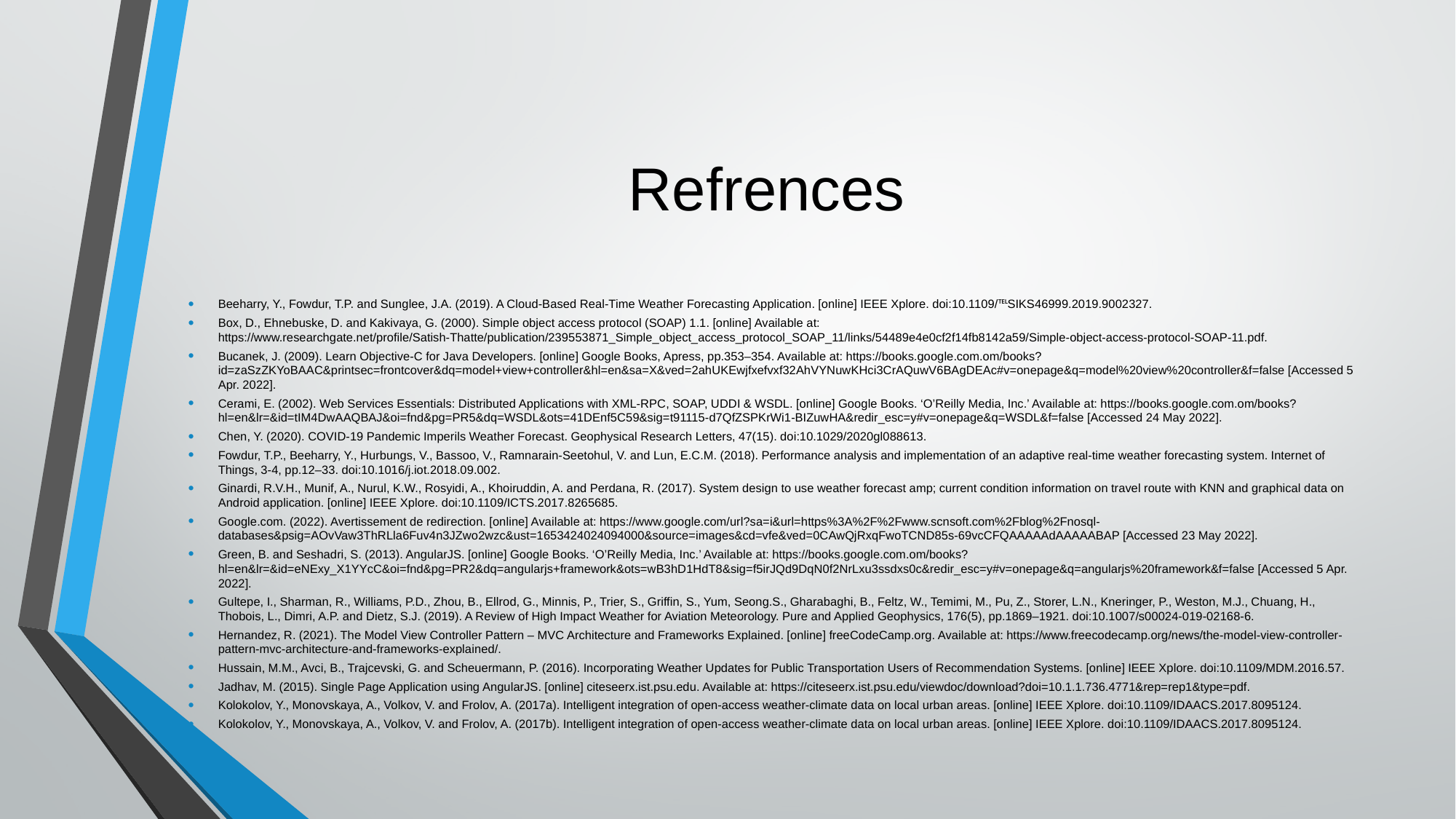

# Refrences
Beeharry, Y., Fowdur, T.P. and Sunglee, J.A. (2019). A Cloud-Based Real-Time Weather Forecasting Application. [online] IEEE Xplore. doi:10.1109/℡SIKS46999.2019.9002327.
Box, D., Ehnebuske, D. and Kakivaya, G. (2000). Simple object access protocol (SOAP) 1.1. [online] Available at: https://www.researchgate.net/profile/Satish-Thatte/publication/239553871_Simple_object_access_protocol_SOAP_11/links/54489e4e0cf2f14fb8142a59/Simple-object-access-protocol-SOAP-11.pdf.
Bucanek, J. (2009). Learn Objective-C for Java Developers. [online] Google Books, Apress, pp.353–354. Available at: https://books.google.com.om/books?id=zaSzZKYoBAAC&printsec=frontcover&dq=model+view+controller&hl=en&sa=X&ved=2ahUKEwjfxefvxf32AhVYNuwKHci3CrAQuwV6BAgDEAc#v=onepage&q=model%20view%20controller&f=false [Accessed 5 Apr. 2022].
Cerami, E. (2002). Web Services Essentials: Distributed Applications with XML-RPC, SOAP, UDDI & WSDL. [online] Google Books. ‘O’Reilly Media, Inc.’ Available at: https://books.google.com.om/books?hl=en&lr=&id=tIM4DwAAQBAJ&oi=fnd&pg=PR5&dq=WSDL&ots=41DEnf5C59&sig=t91115-d7QfZSPKrWi1-BIZuwHA&redir_esc=y#v=onepage&q=WSDL&f=false [Accessed 24 May 2022].
Chen, Y. (2020). COVID‐19 Pandemic Imperils Weather Forecast. Geophysical Research Letters, 47(15). doi:10.1029/2020gl088613.
Fowdur, T.P., Beeharry, Y., Hurbungs, V., Bassoo, V., Ramnarain-Seetohul, V. and Lun, E.C.M. (2018). Performance analysis and implementation of an adaptive real-time weather forecasting system. Internet of Things, 3-4, pp.12–33. doi:10.1016/j.iot.2018.09.002.
Ginardi, R.V.H., Munif, A., Nurul, K.W., Rosyidi, A., Khoiruddin, A. and Perdana, R. (2017). System design to use weather forecast amp; current condition information on travel route with KNN and graphical data on Android application. [online] IEEE Xplore. doi:10.1109/ICTS.2017.8265685.
Google.com. (2022). Avertissement de redirection. [online] Available at: https://www.google.com/url?sa=i&url=https%3A%2F%2Fwww.scnsoft.com%2Fblog%2Fnosql-databases&psig=AOvVaw3ThRLla6Fuv4n3JZwo2wzc&ust=1653424024094000&source=images&cd=vfe&ved=0CAwQjRxqFwoTCND85s-69vcCFQAAAAAdAAAAABAP [Accessed 23 May 2022].
Green, B. and Seshadri, S. (2013). AngularJS. [online] Google Books. ‘O’Reilly Media, Inc.’ Available at: https://books.google.com.om/books?hl=en&lr=&id=eNExy_X1YYcC&oi=fnd&pg=PR2&dq=angularjs+framework&ots=wB3hD1HdT8&sig=f5irJQd9DqN0f2NrLxu3ssdxs0c&redir_esc=y#v=onepage&q=angularjs%20framework&f=false [Accessed 5 Apr. 2022].
Gultepe, I., Sharman, R., Williams, P.D., Zhou, B., Ellrod, G., Minnis, P., Trier, S., Griffin, S., Yum, Seong.S., Gharabaghi, B., Feltz, W., Temimi, M., Pu, Z., Storer, L.N., Kneringer, P., Weston, M.J., Chuang, H., Thobois, L., Dimri, A.P. and Dietz, S.J. (2019). A Review of High Impact Weather for Aviation Meteorology. Pure and Applied Geophysics, 176(5), pp.1869–1921. doi:10.1007/s00024-019-02168-6.
Hernandez, R. (2021). The Model View Controller Pattern – MVC Architecture and Frameworks Explained. [online] freeCodeCamp.org. Available at: https://www.freecodecamp.org/news/the-model-view-controller-pattern-mvc-architecture-and-frameworks-explained/.
Hussain, M.M., Avci, B., Trajcevski, G. and Scheuermann, P. (2016). Incorporating Weather Updates for Public Transportation Users of Recommendation Systems. [online] IEEE Xplore. doi:10.1109/MDM.2016.57.
Jadhav, M. (2015). Single Page Application using AngularJS. [online] citeseerx.ist.psu.edu. Available at: https://citeseerx.ist.psu.edu/viewdoc/download?doi=10.1.1.736.4771&rep=rep1&type=pdf.
Kolokolov, Y., Monovskaya, A., Volkov, V. and Frolov, A. (2017a). Intelligent integration of open-access weather-climate data on local urban areas. [online] IEEE Xplore. doi:10.1109/IDAACS.2017.8095124.
Kolokolov, Y., Monovskaya, A., Volkov, V. and Frolov, A. (2017b). Intelligent integration of open-access weather-climate data on local urban areas. [online] IEEE Xplore. doi:10.1109/IDAACS.2017.8095124.